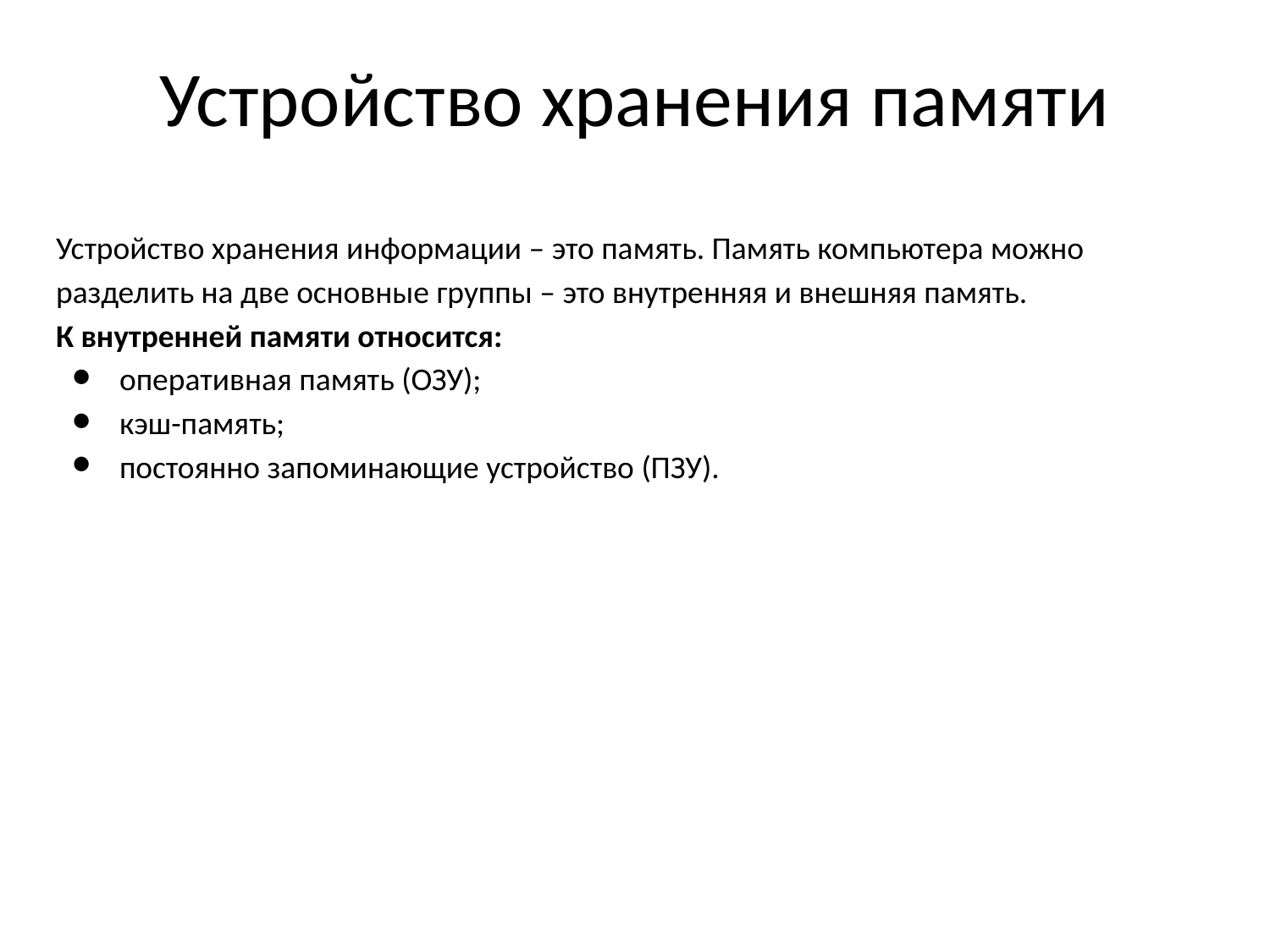

# Устройство хранения памяти
Устройство хранения информации – это память. Память компьютера можно разделить на две основные группы – это внутренняя и внешняя память.
К внутренней памяти относится:
оперативная память (ОЗУ);
кэш-память;
постоянно запоминающие устройство (ПЗУ).